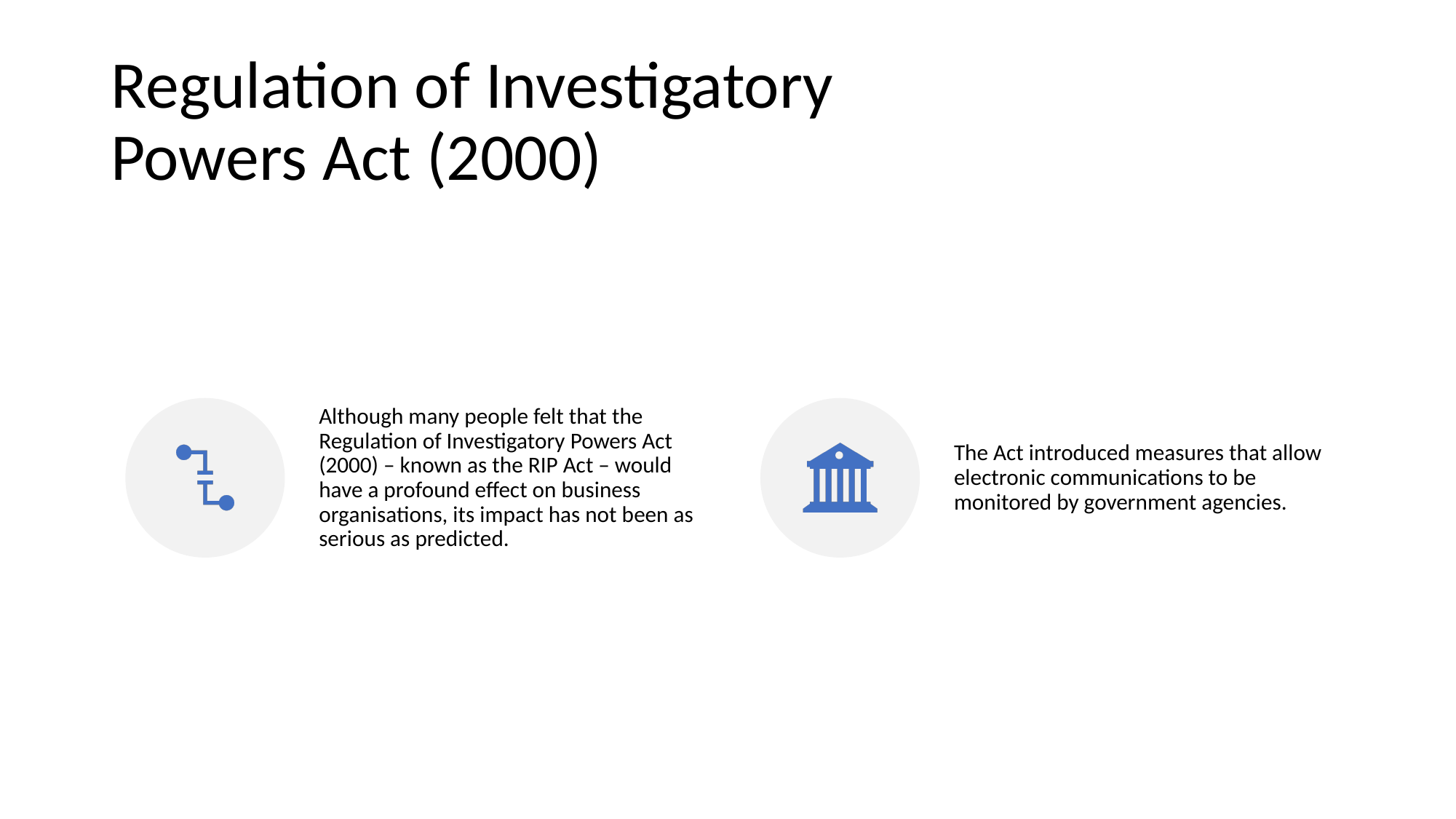

# Regulation of Investigatory Powers Act (2000)
Although many people felt that the Regulation of Investigatory Powers Act (2000) – known as the RIP Act – would have a profound effect on business organisations, its impact has not been as serious as predicted.
The Act introduced measures that allow electronic communications to be monitored by government agencies.